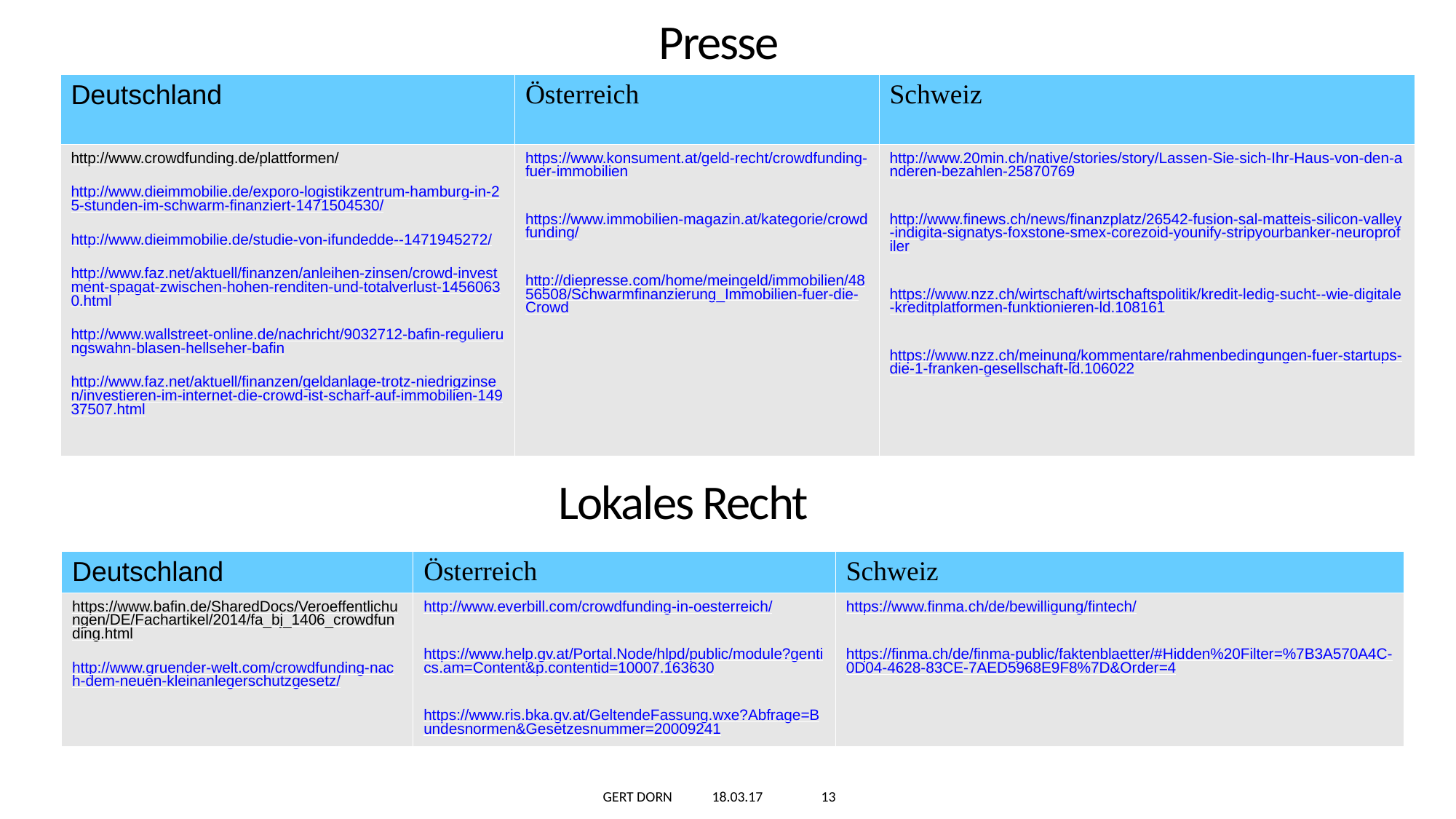

Presse
| Deutschland | Österreich | Schweiz |
| --- | --- | --- |
| http://www.crowdfunding.de/plattformen/ http://www.dieimmobilie.de/exporo-logistikzentrum-hamburg-in-25-stunden-im-schwarm-finanziert-1471504530/ http://www.dieimmobilie.de/studie-von-ifundedde--1471945272/ http://www.faz.net/aktuell/finanzen/anleihen-zinsen/crowd-investment-spagat-zwischen-hohen-renditen-und-totalverlust-14560630.html http://www.wallstreet-online.de/nachricht/9032712-bafin-regulierungswahn-blasen-hellseher-bafin http://www.faz.net/aktuell/finanzen/geldanlage-trotz-niedrigzinsen/investieren-im-internet-die-crowd-ist-scharf-auf-immobilien-14937507.html | https://www.konsument.at/geld-recht/crowdfunding-fuer-immobilien https://www.immobilien-magazin.at/kategorie/crowdfunding/ http://diepresse.com/home/meingeld/immobilien/4856508/Schwarmfinanzierung\_Immobilien-fuer-die-Crowd | http://www.20min.ch/native/stories/story/Lassen-Sie-sich-Ihr-Haus-von-den-anderen-bezahlen-25870769 http://www.finews.ch/news/finanzplatz/26542-fusion-sal-matteis-silicon-valley-indigita-signatys-foxstone-smex-corezoid-younify-stripyourbanker-neuroprofiler https://www.nzz.ch/wirtschaft/wirtschaftspolitik/kredit-ledig-sucht--wie-digitale-kreditplatformen-funktionieren-ld.108161 https://www.nzz.ch/meinung/kommentare/rahmenbedingungen-fuer-startups-die-1-franken-gesellschaft-ld.106022 |

Lokales Recht
| Deutschland | Österreich | Schweiz |
| --- | --- | --- |
| https://www.bafin.de/SharedDocs/Veroeffentlichungen/DE/Fachartikel/2014/fa\_bj\_1406\_crowdfunding.html http://www.gruender-welt.com/crowdfunding-nach-dem-neuen-kleinanlegerschutzgesetz/ | http://www.everbill.com/crowdfunding-in-oesterreich/ https://www.help.gv.at/Portal.Node/hlpd/public/module?gentics.am=Content&p.contentid=10007.163630 https://www.ris.bka.gv.at/GeltendeFassung.wxe?Abfrage=Bundesnormen&Gesetzesnummer=20009241 | https://www.finma.ch/de/bewilligung/fintech/ https://finma.ch/de/finma-public/faktenblaetter/#Hidden%20Filter=%7B3A570A4C-0D04-4628-83CE-7AED5968E9F8%7D&Order=4 |
Gert Dorn	18.03.17	13